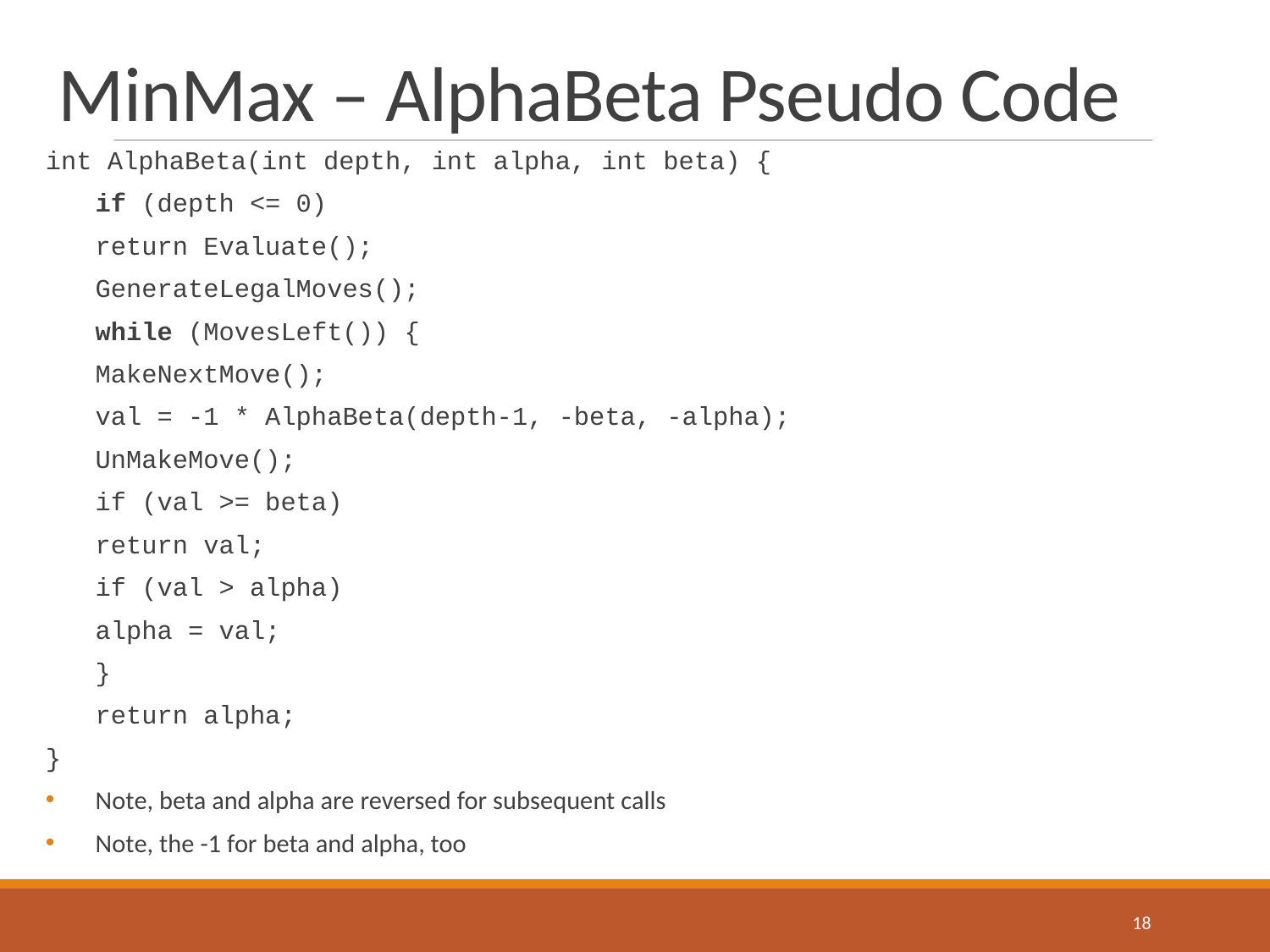

# MinMax – AlphaBeta Pseudo Code
int AlphaBeta(int depth, int alpha, int beta) {
	if (depth <= 0)
		return Evaluate();
	GenerateLegalMoves();
	while (MovesLeft()) {
		MakeNextMove();
		val = -1 * AlphaBeta(depth-1, -beta, -alpha);
		UnMakeMove();
		if (val >= beta)
			return val;
		if (val > alpha)
			alpha = val;
	}
	return alpha;
}
Note, beta and alpha are reversed for subsequent calls
Note, the -1 for beta and alpha, too

18